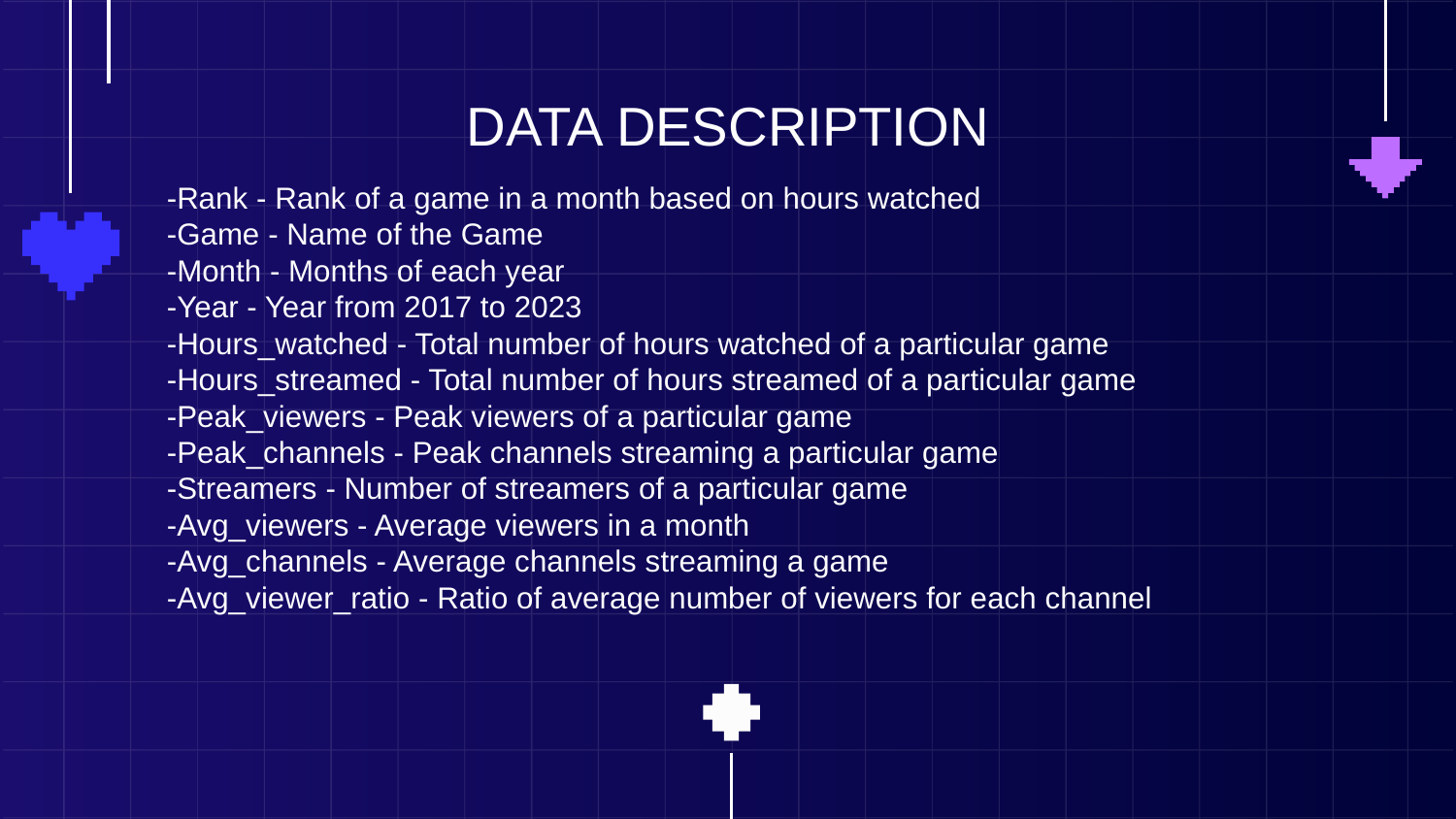

# DATA DESCRIPTION
-Rank - Rank of a game in a month based on hours watched
-Game - Name of the Game
-Month - Months of each year
-Year - Year from 2017 to 2023
-Hours_watched - Total number of hours watched of a particular game
-Hours_streamed - Total number of hours streamed of a particular game
-Peak_viewers - Peak viewers of a particular game
-Peak_channels - Peak channels streaming a particular game
-Streamers - Number of streamers of a particular game
-Avg_viewers - Average viewers in a month
-Avg_channels - Average channels streaming a game
-Avg_viewer_ratio - Ratio of average number of viewers for each channel